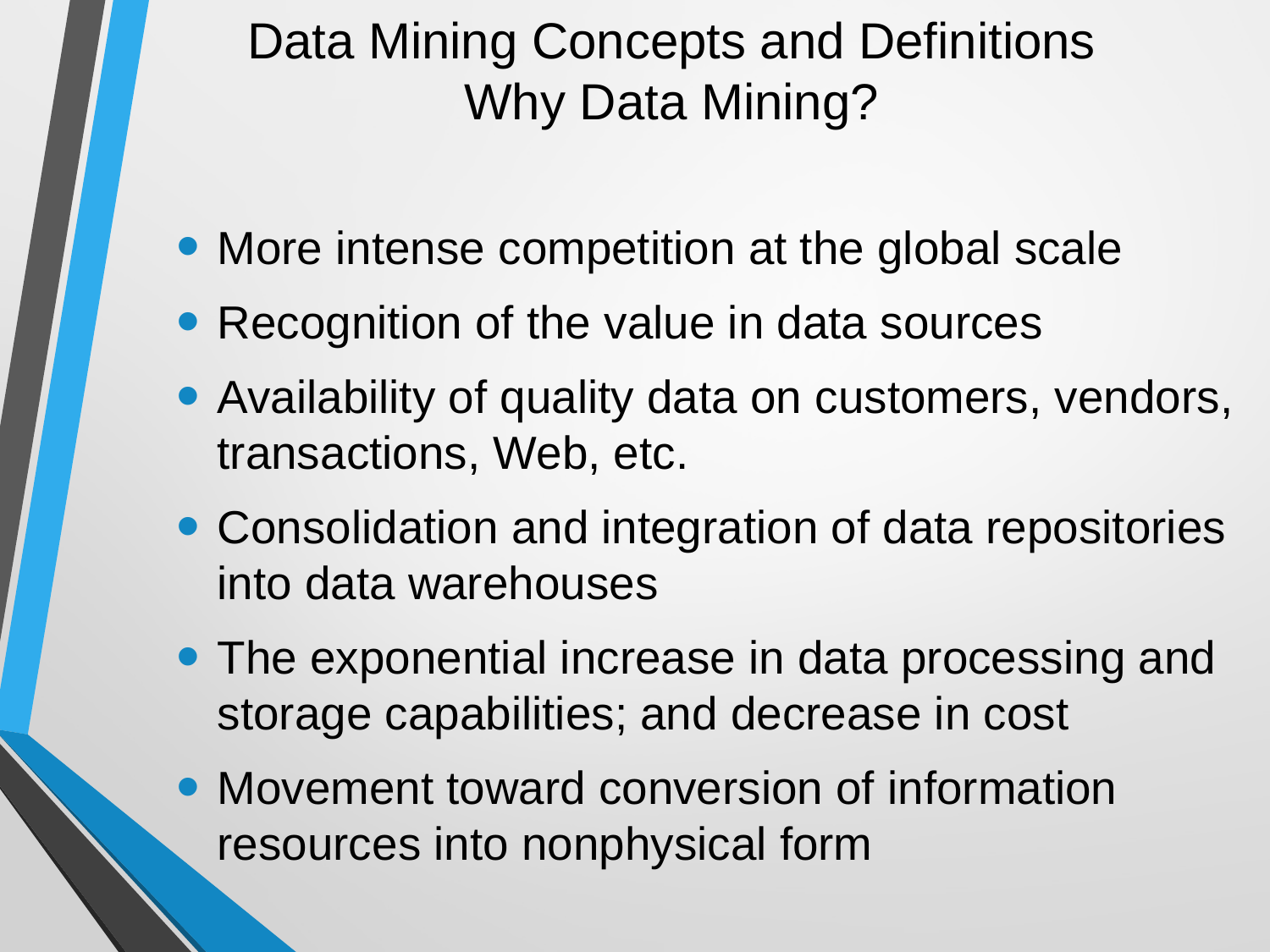

# Data Mining Concepts and Definitions Why Data Mining?
More intense competition at the global scale
Recognition of the value in data sources
Availability of quality data on customers, vendors, transactions, Web, etc.
Consolidation and integration of data repositories into data warehouses
The exponential increase in data processing and storage capabilities; and decrease in cost
Movement toward conversion of information resources into nonphysical form